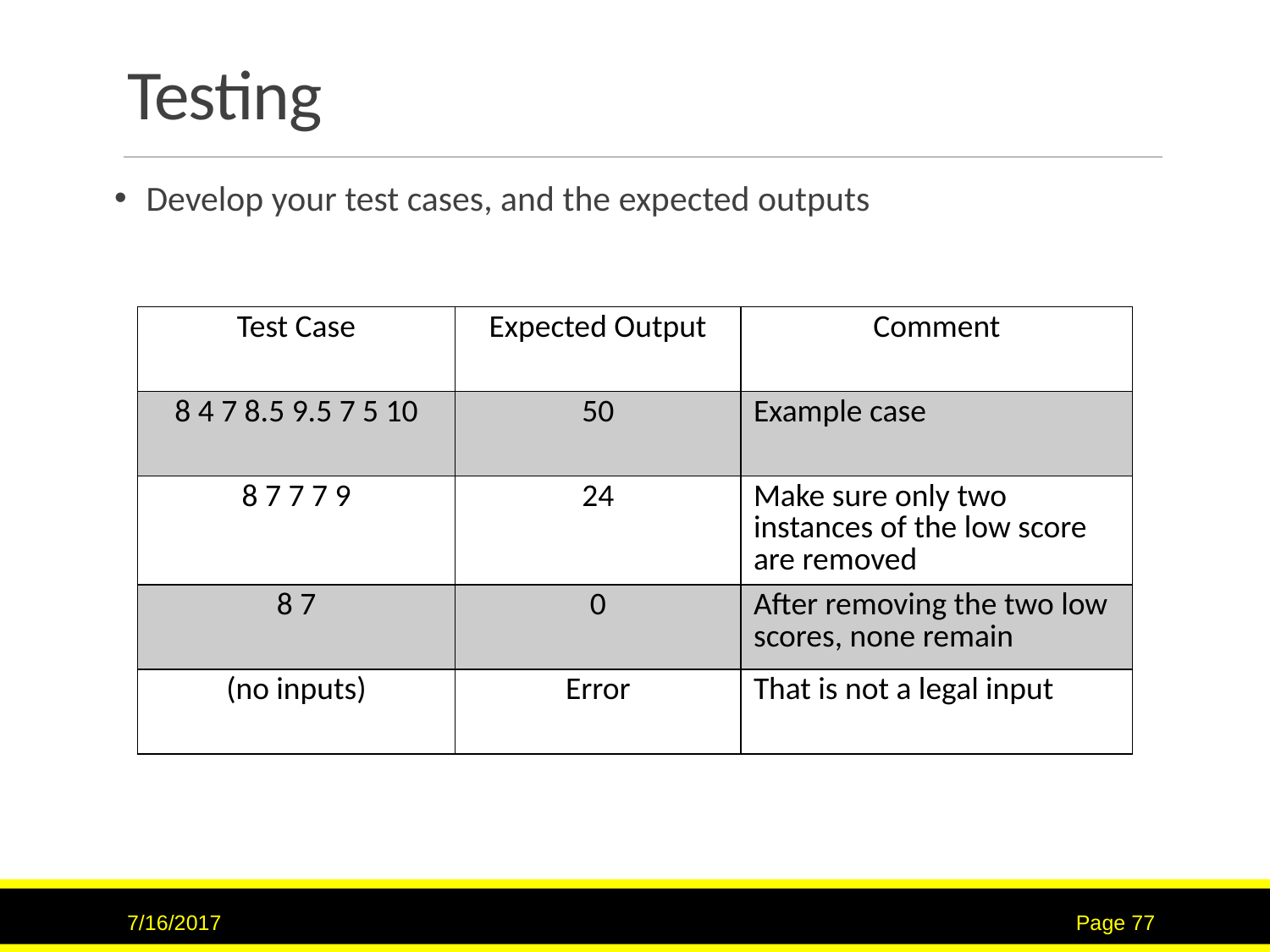

# Testing
Develop your test cases, and the expected outputs

| Test Case | Expected Output | Comment |
| --- | --- | --- |
| 8 4 7 8.5 9.5 7 5 10 | 50 | Example case |
| 8 7 7 7 9 | 24 | Make sure only two instances of the low score are removed |
| 8 7 | 0 | After removing the two low scores, none remain |
| (no inputs) | Error | That is not a legal input |
7/16/2017
Page 77